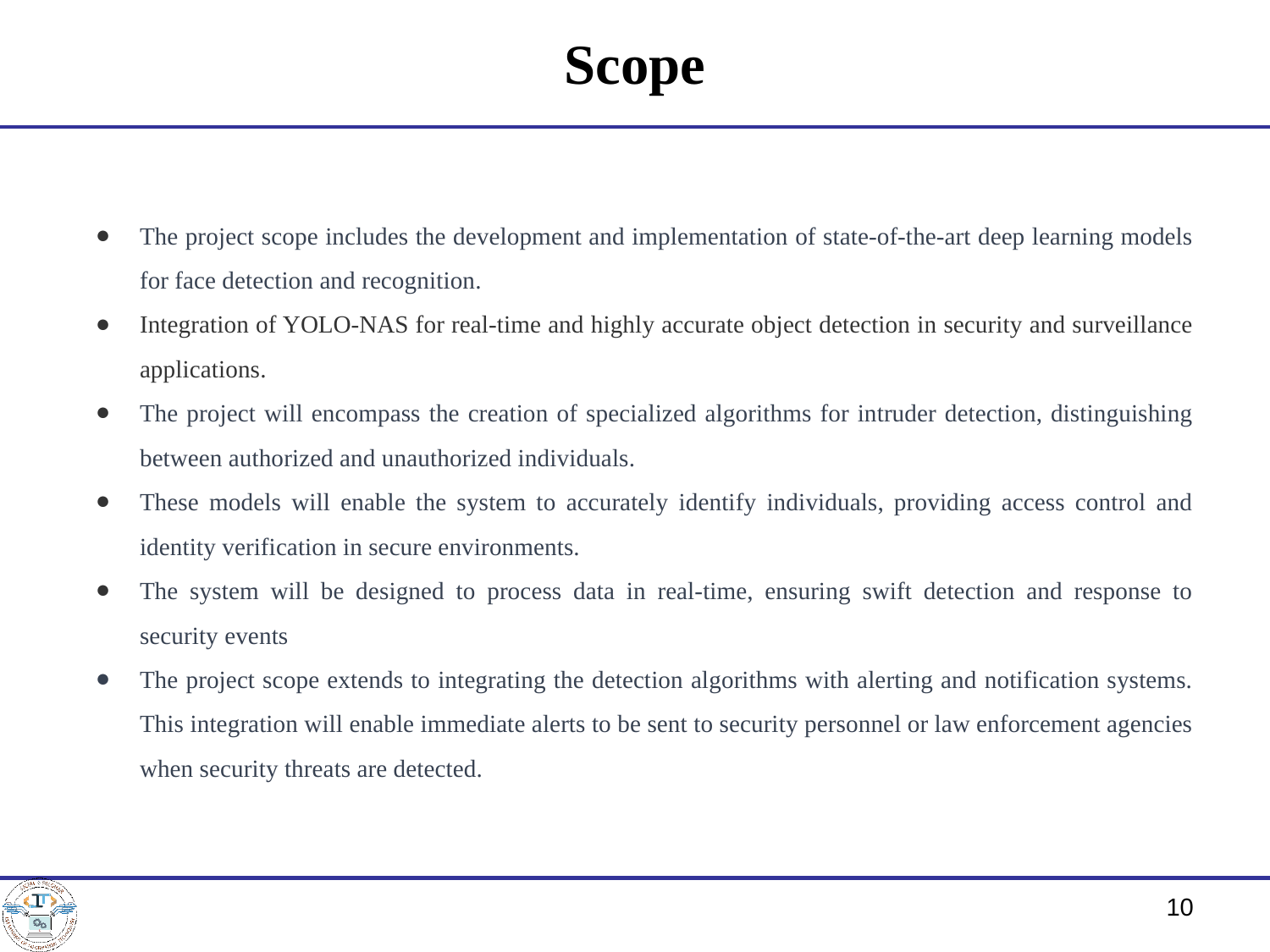

# Scope

The project scope includes the development and implementation of state-of-the-art deep learning models for face detection and recognition.
Integration of YOLO-NAS for real-time and highly accurate object detection in security and surveillance applications.
The project will encompass the creation of specialized algorithms for intruder detection, distinguishing between authorized and unauthorized individuals.
These models will enable the system to accurately identify individuals, providing access control and identity verification in secure environments.
The system will be designed to process data in real-time, ensuring swift detection and response to security events
The project scope extends to integrating the detection algorithms with alerting and notification systems. This integration will enable immediate alerts to be sent to security personnel or law enforcement agencies when security threats are detected.

10